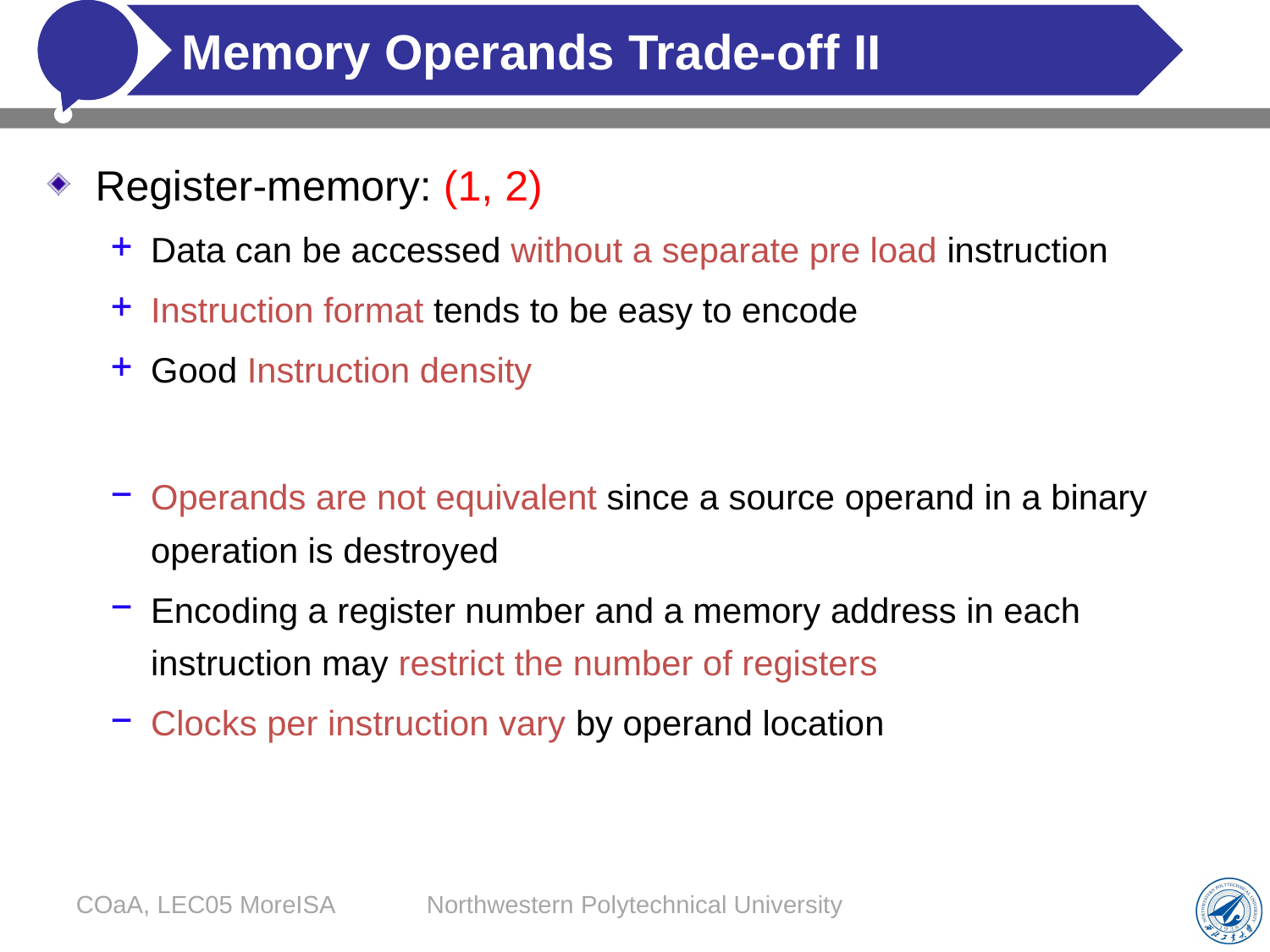

# Memory Operands Trade-off II

Register-memory: (1, 2)
Data can be accessed without a separate pre load instruction
Instruction format tends to be easy to encode
Good Instruction density

Operands are not equivalent since a source operand in a binary operation is destroyed
Encoding a register number and a memory address in each instruction may restrict the number of registers
Clocks per instruction vary by operand location

COaA, LEC05 MoreISA
Northwestern Polytechnical University
10